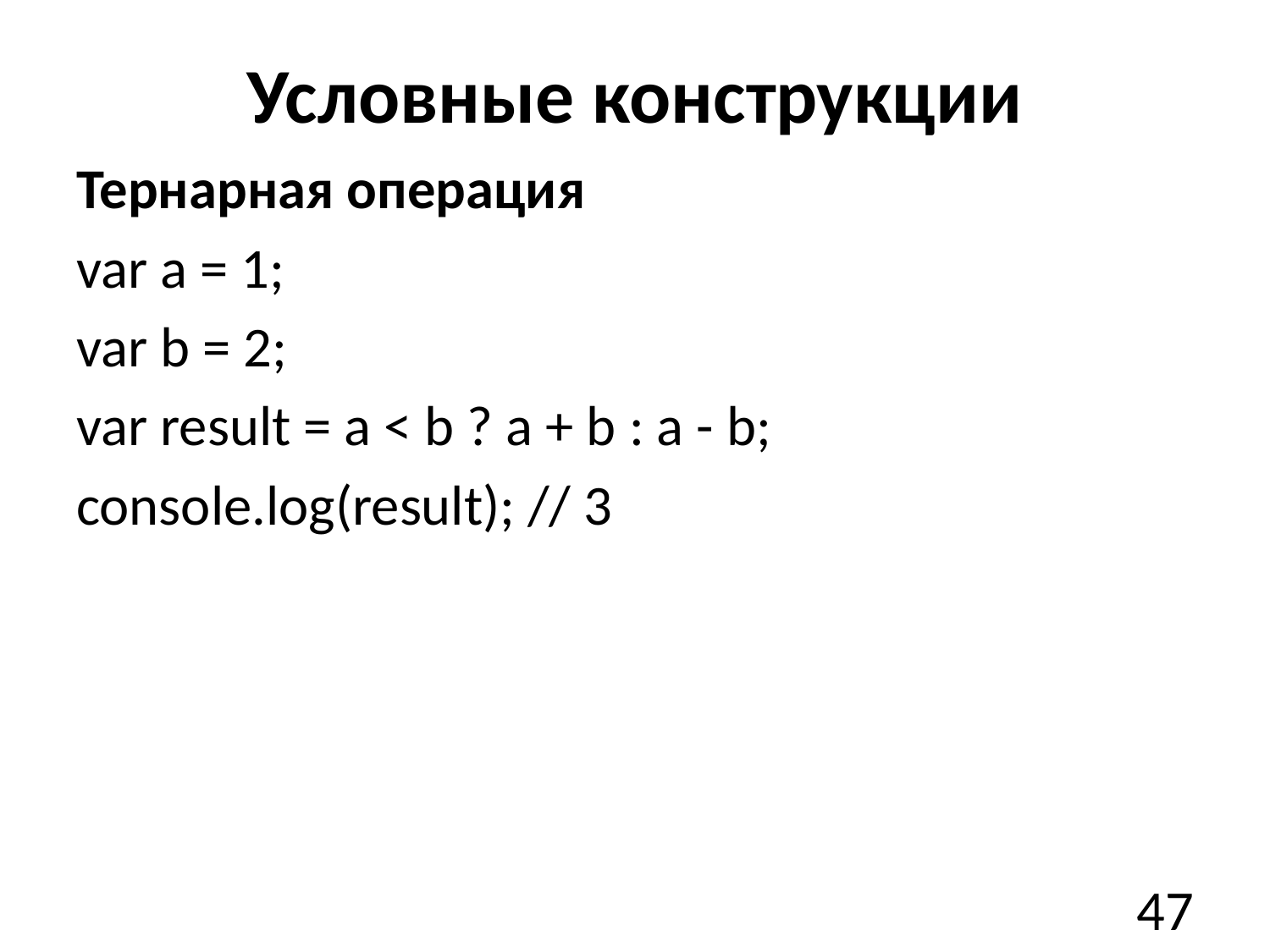

# Условные конструкции
Тернарная операция
var a = 1;
var b = 2;
var result = a < b ? a + b : a - b;
console.log(result); // 3

47